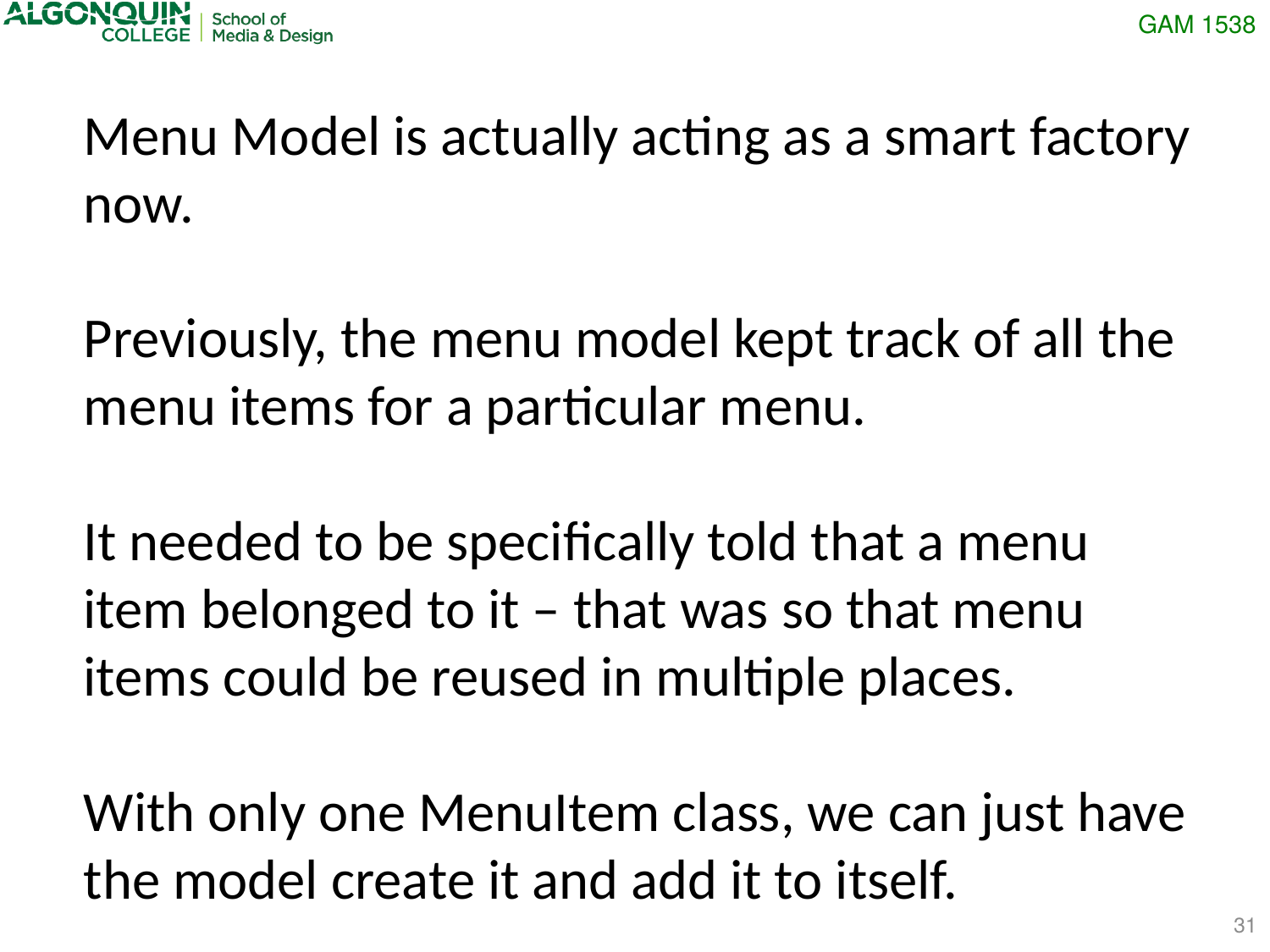

Menu Model is actually acting as a smart factory now.

Previously, the menu model kept track of all the menu items for a particular menu.

It needed to be specifically told that a menu item belonged to it – that was so that menu items could be reused in multiple places.

With only one MenuItem class, we can just have the model create it and add it to itself.
31